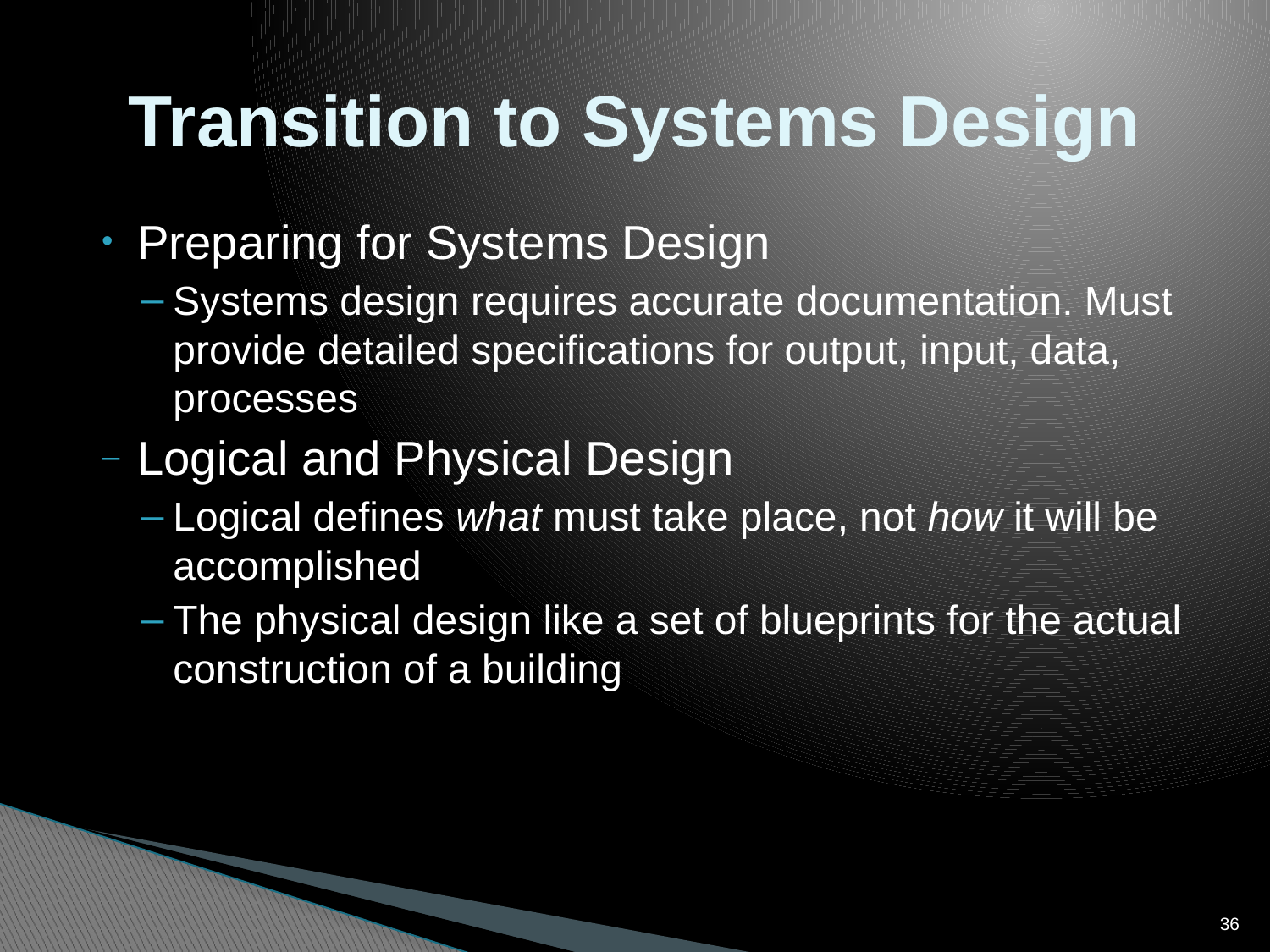

# Transition to Systems Design
Preparing for Systems Design
Systems design requires accurate documentation. Must provide detailed specifications for output, input, data, processes
Logical and Physical Design
Logical defines what must take place, not how it will be accomplished
The physical design like a set of blueprints for the actual construction of a building

36